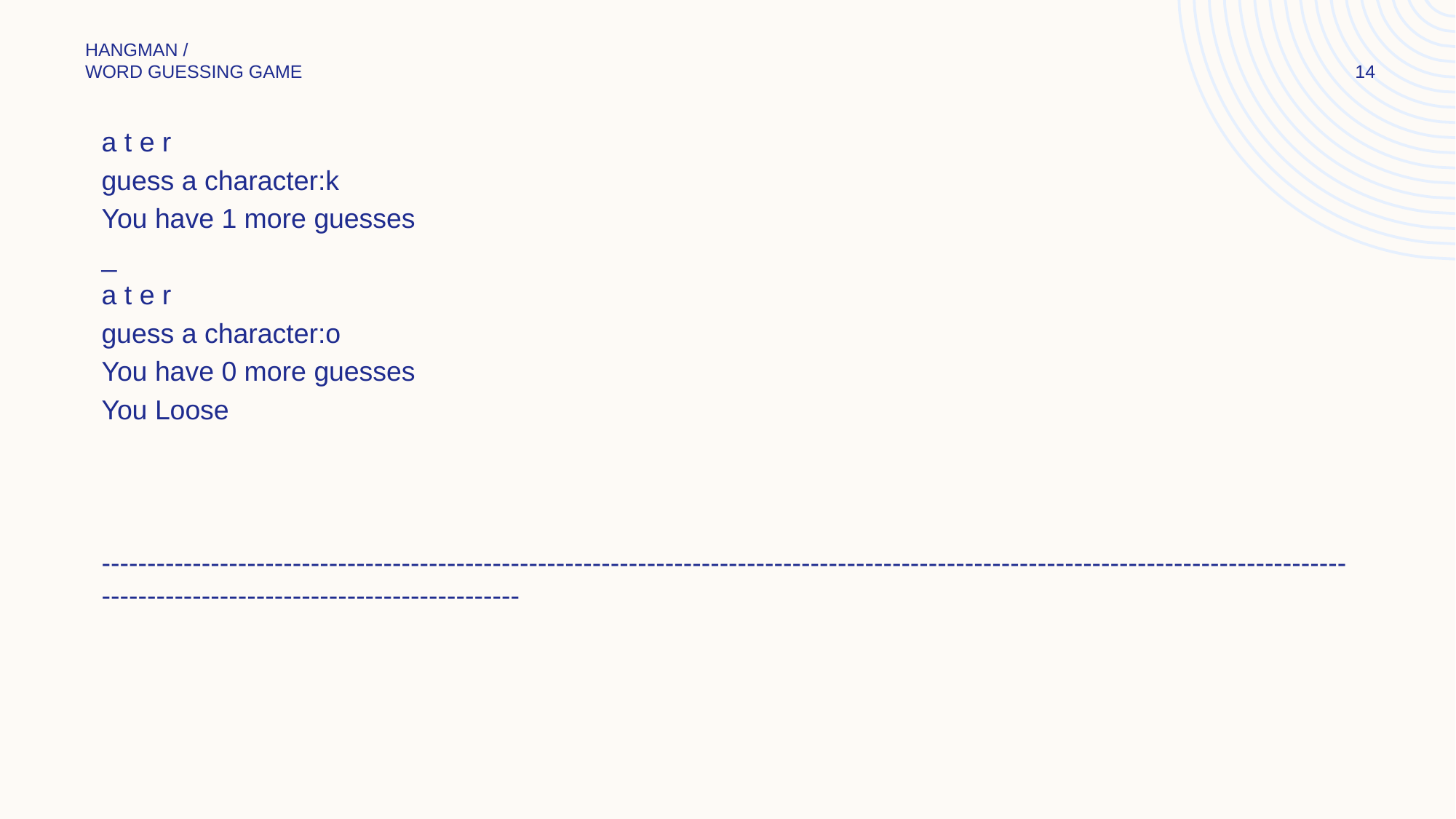

# .
HANGMAN /
WORD GUESSING GAME

14
a t e r
guess a character:k
You have 1 more guesses
_
a t e r
guess a character:o
You have 0 more guesses
You Loose

---------------------------------------------------------------------------------------------------------------------------------------------------------------------------------------